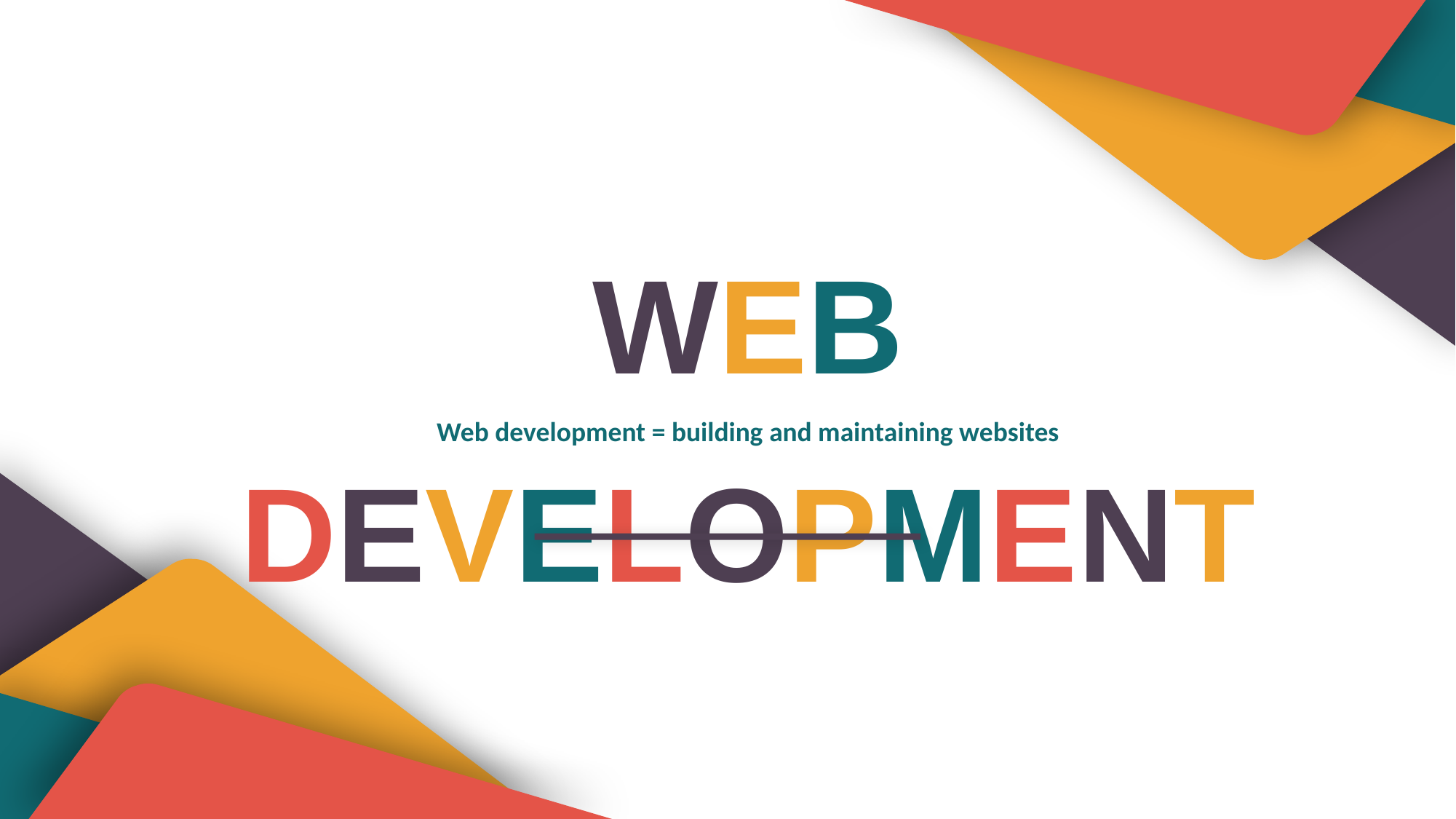

WEB DEVELOPMENT
Web development = building and maintaining websites